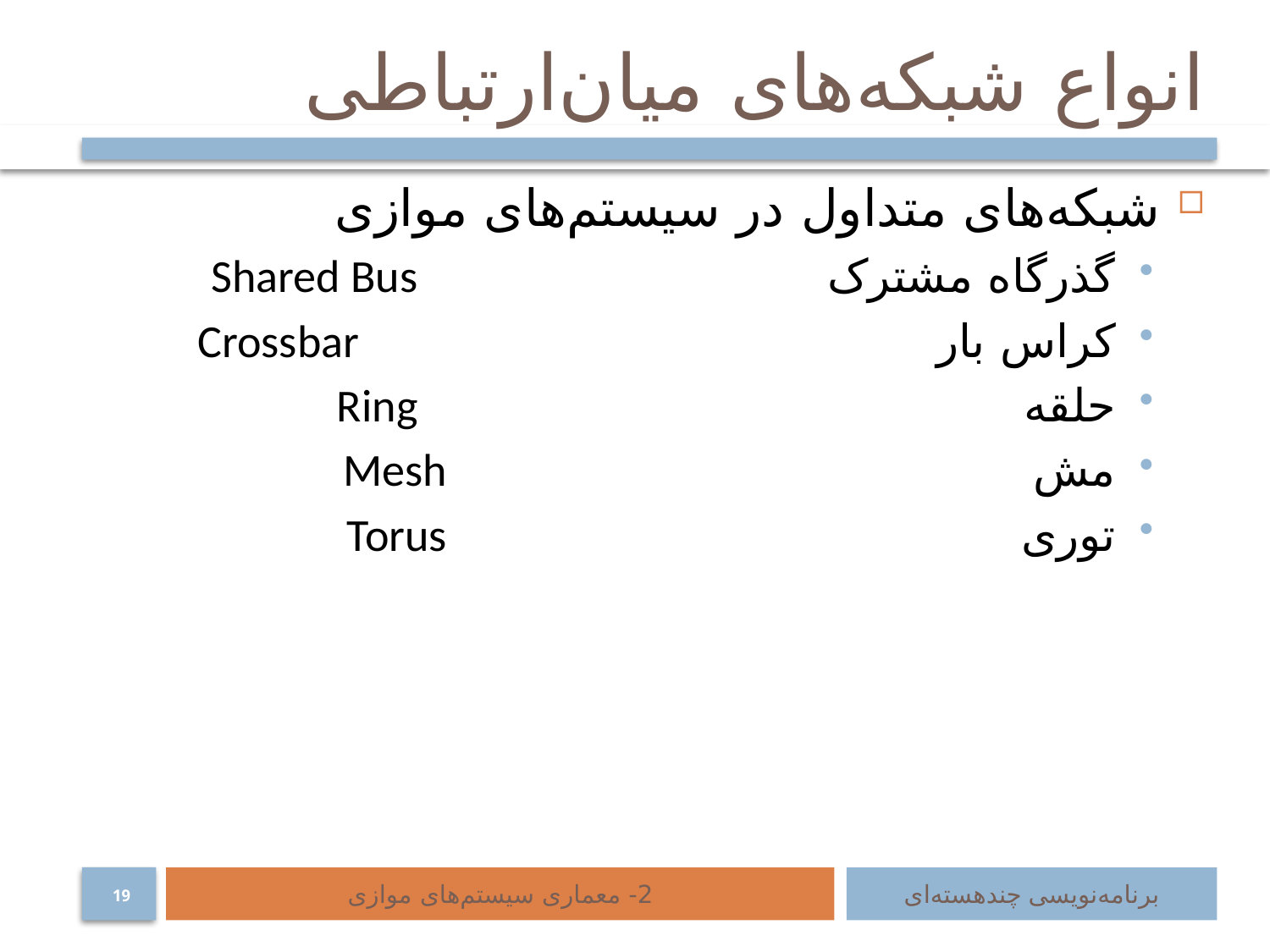

# انواع شبکه‌های میان‌ارتباطی
شبکه‌های متداول در سیستم‌های موازی
گذرگاه مشترک			             Shared Bus
کراس بار				                 Crossbar
حلقه					             Ring
مش					           Mesh
توری					           Torus

2- معماری سیستم‌های موازی
برنامه‌نویسی چند‌هسته‌ای
19